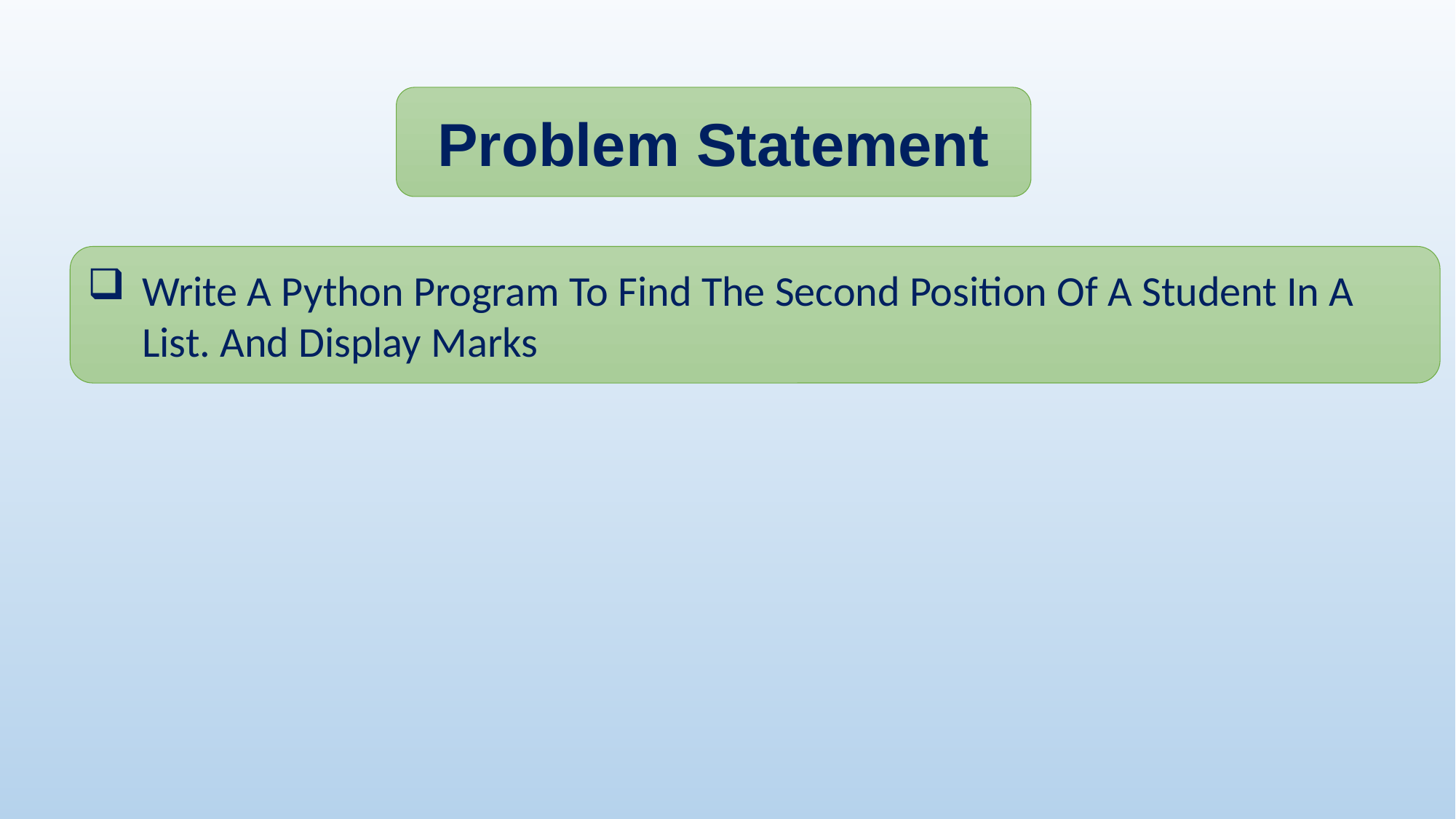

Problem Statement
Write A Python Program To Find The Second Position Of A Student In A List. And Display Marks